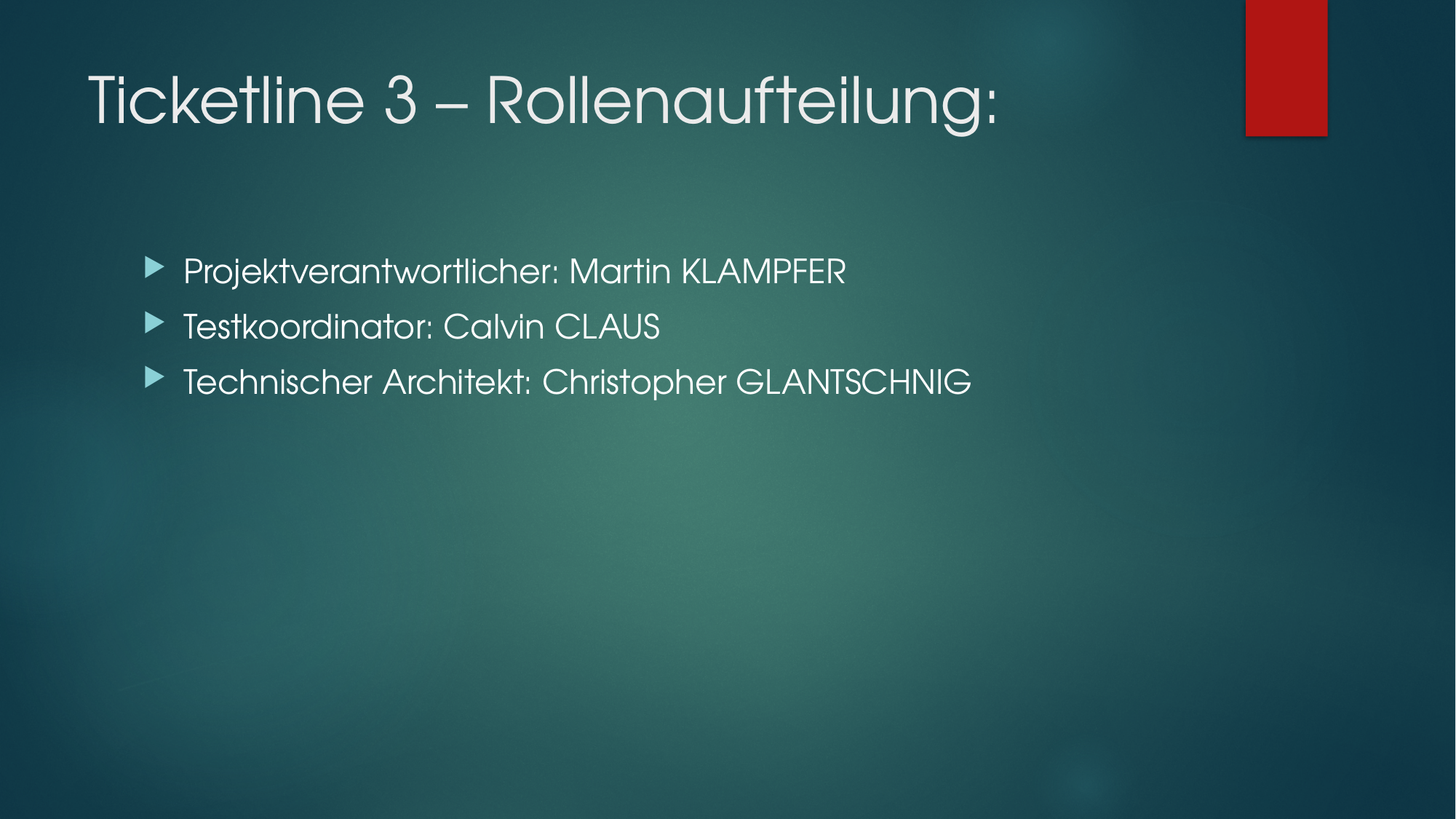

# Ticketline 3 – Rollenaufteilung:
Projektverantwortlicher: Martin KLAMPFER
Testkoordinator: Calvin CLAUS
Technischer Architekt: Christopher GLANTSCHNIG